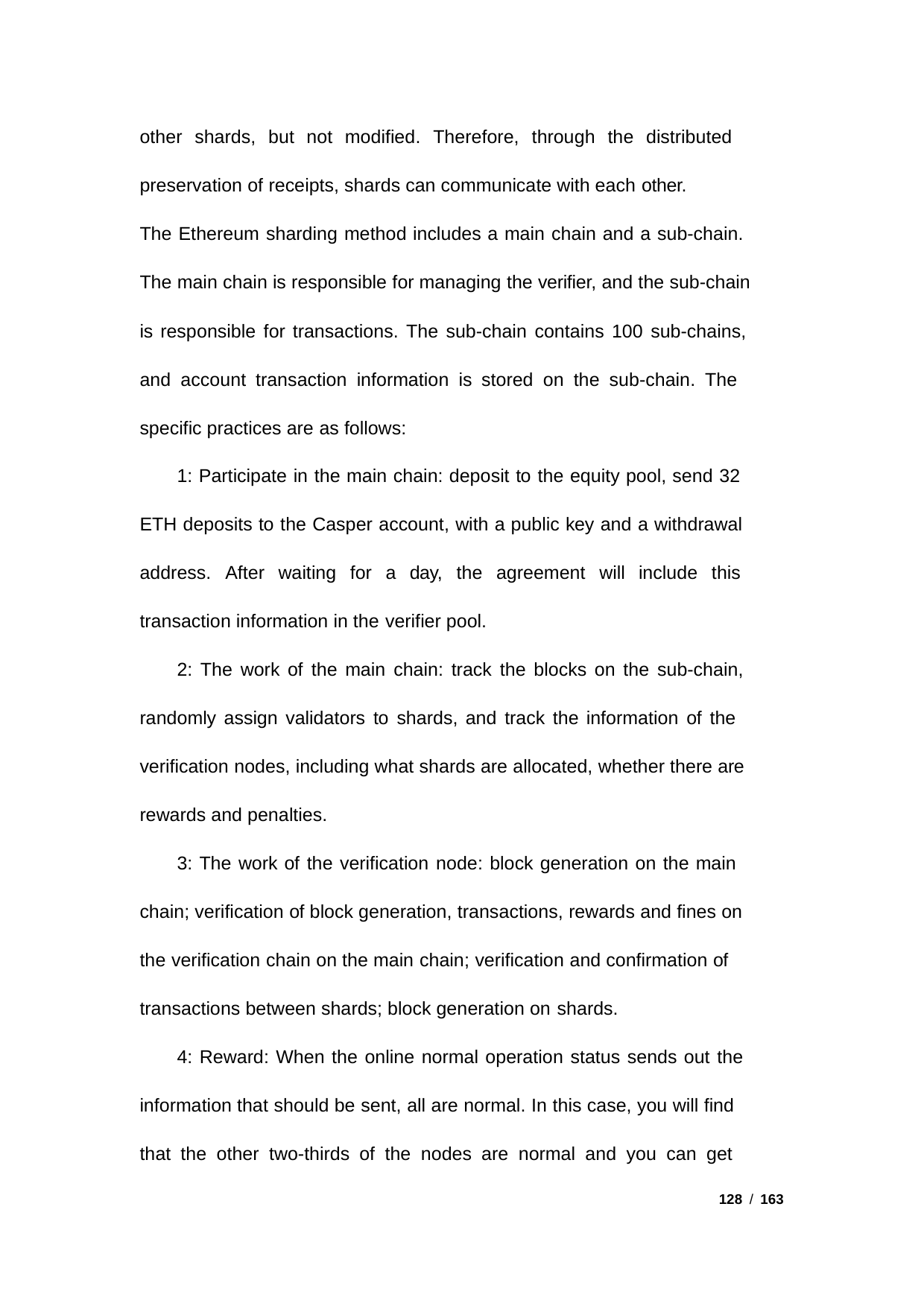

other shards, but not modified. Therefore, through the distributed
preservation of receipts, shards can communicate with each other.
The Ethereum sharding method includes a main chain and a sub-chain.
The main chain is responsible for managing the verifier, and the sub-chain
is responsible for transactions. The sub-chain contains 100 sub-chains,
and account transaction information is stored on the sub-chain. The
specific practices are as follows:
1: Participate in the main chain: deposit to the equity pool, send 32
ETH deposits to the Casper account, with a public key and a withdrawal
address. After waiting for a day, the agreement will include this
transaction information in the verifier pool.
2: The work of the main chain: track the blocks on the sub-chain,
randomly assign validators to shards, and track the information of the
verification nodes, including what shards are allocated, whether there are
rewards and penalties.
3: The work of the verification node: block generation on the main
chain; verification of block generation, transactions, rewards and fines on
the verification chain on the main chain; verification and confirmation of
transactions between shards; block generation on shards.
4: Reward: When the online normal operation status sends out the
information that should be sent, all are normal. In this case, you will find
that the other two-thirds of the nodes are normal and you can get
128 / 163